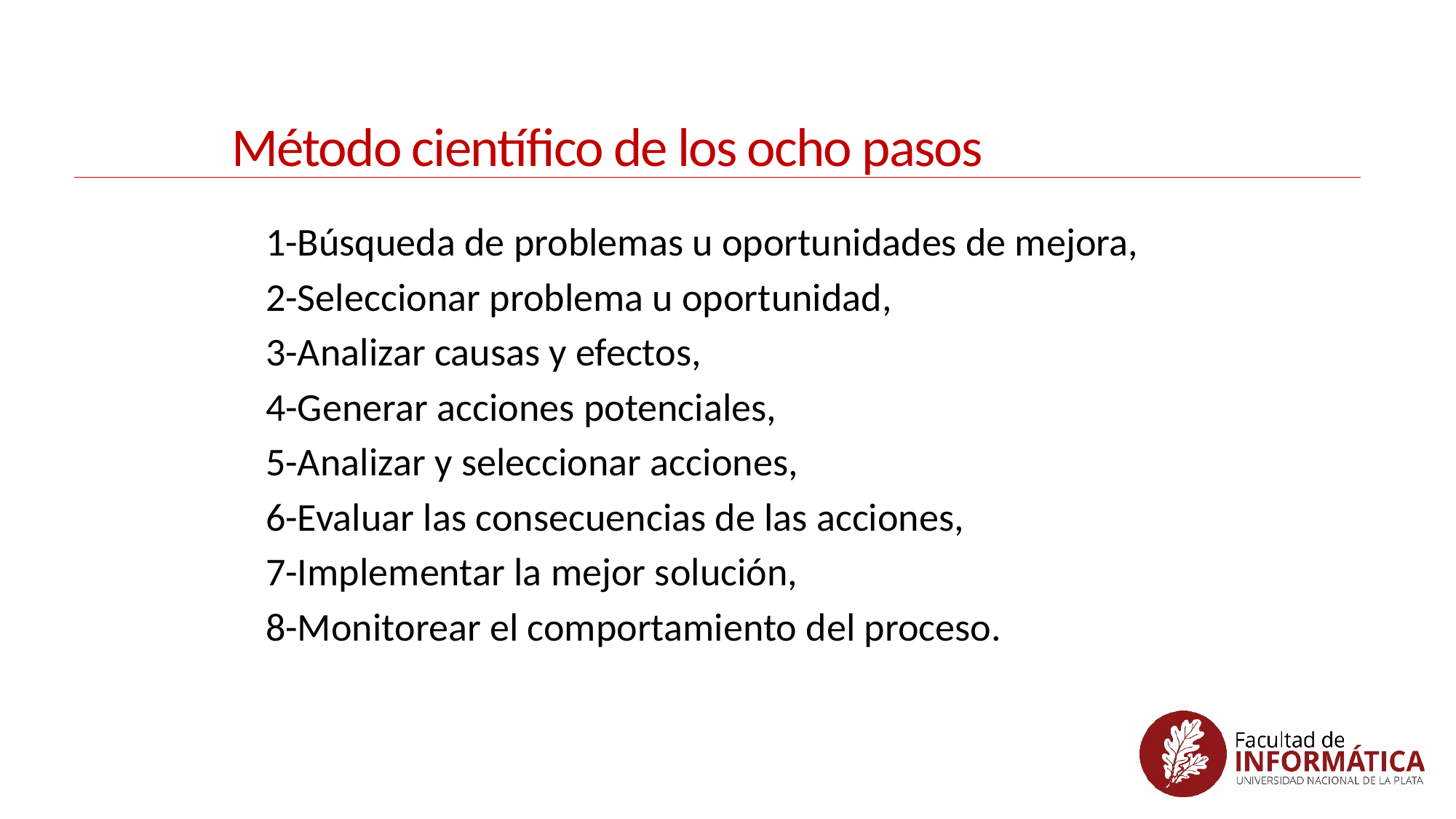

# Método científico de los ocho pasos
1-Búsqueda de problemas u oportunidades de mejora,
2-Seleccionar problema u oportunidad,
3-Analizar causas y efectos,
4-Generar acciones potenciales,
5-Analizar y seleccionar acciones,
6-Evaluar las consecuencias de las acciones,
7-Implementar la mejor solución,
8-Monitorear el comportamiento del proceso.